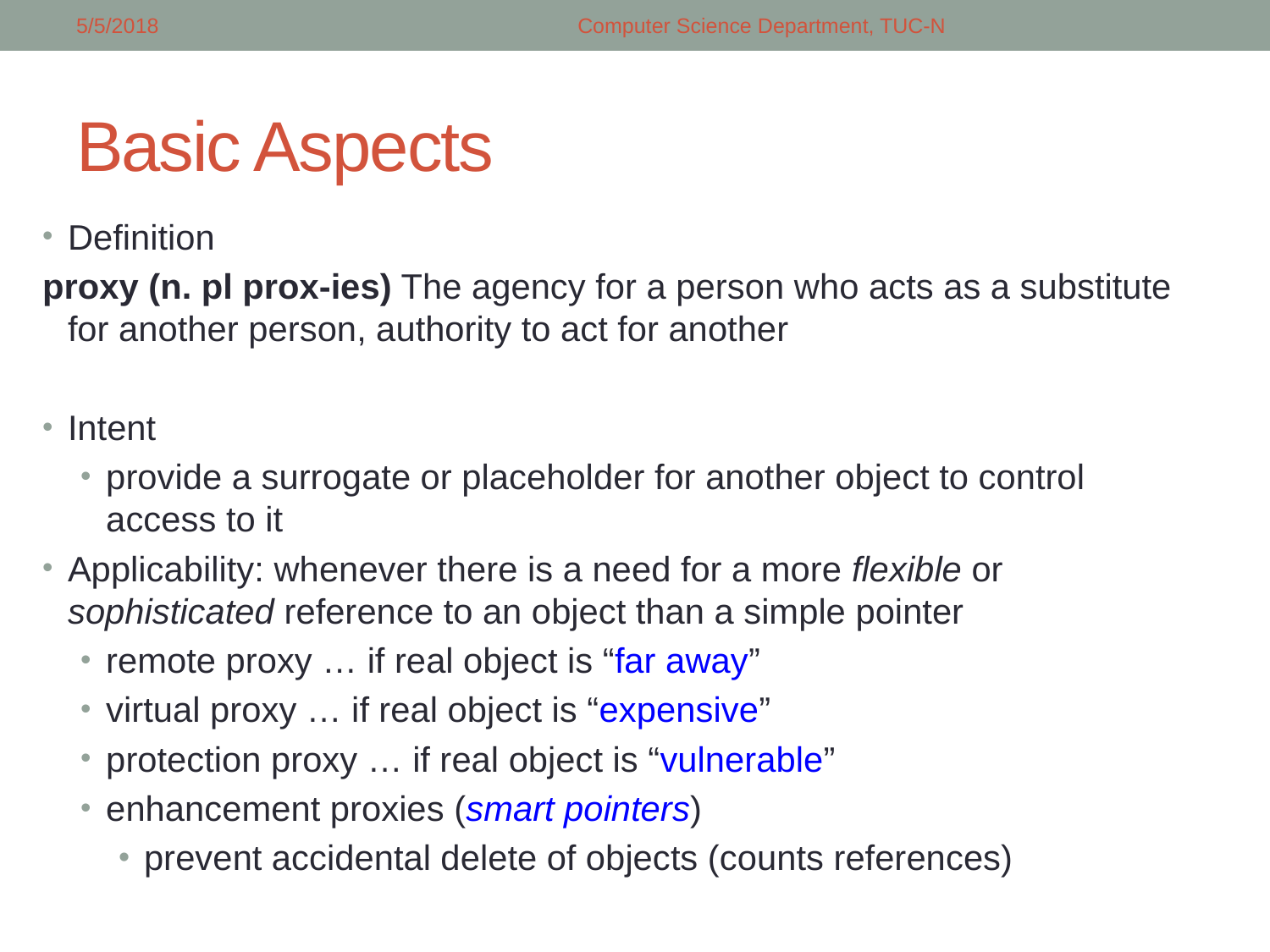

5/5/2018
Computer Science Department, TUC-N
# Basic Aspects
Definition
proxy (n. pl prox-ies) The agency for a person who acts as a substitute for another person, authority to act for another

Intent
provide a surrogate or placeholder for another object to control access to it
Applicability: whenever there is a need for a more flexible or sophisticated reference to an object than a simple pointer
remote proxy … if real object is “far away”
virtual proxy … if real object is “expensive”
protection proxy … if real object is “vulnerable”
enhancement proxies (smart pointers)
prevent accidental delete of objects (counts references)